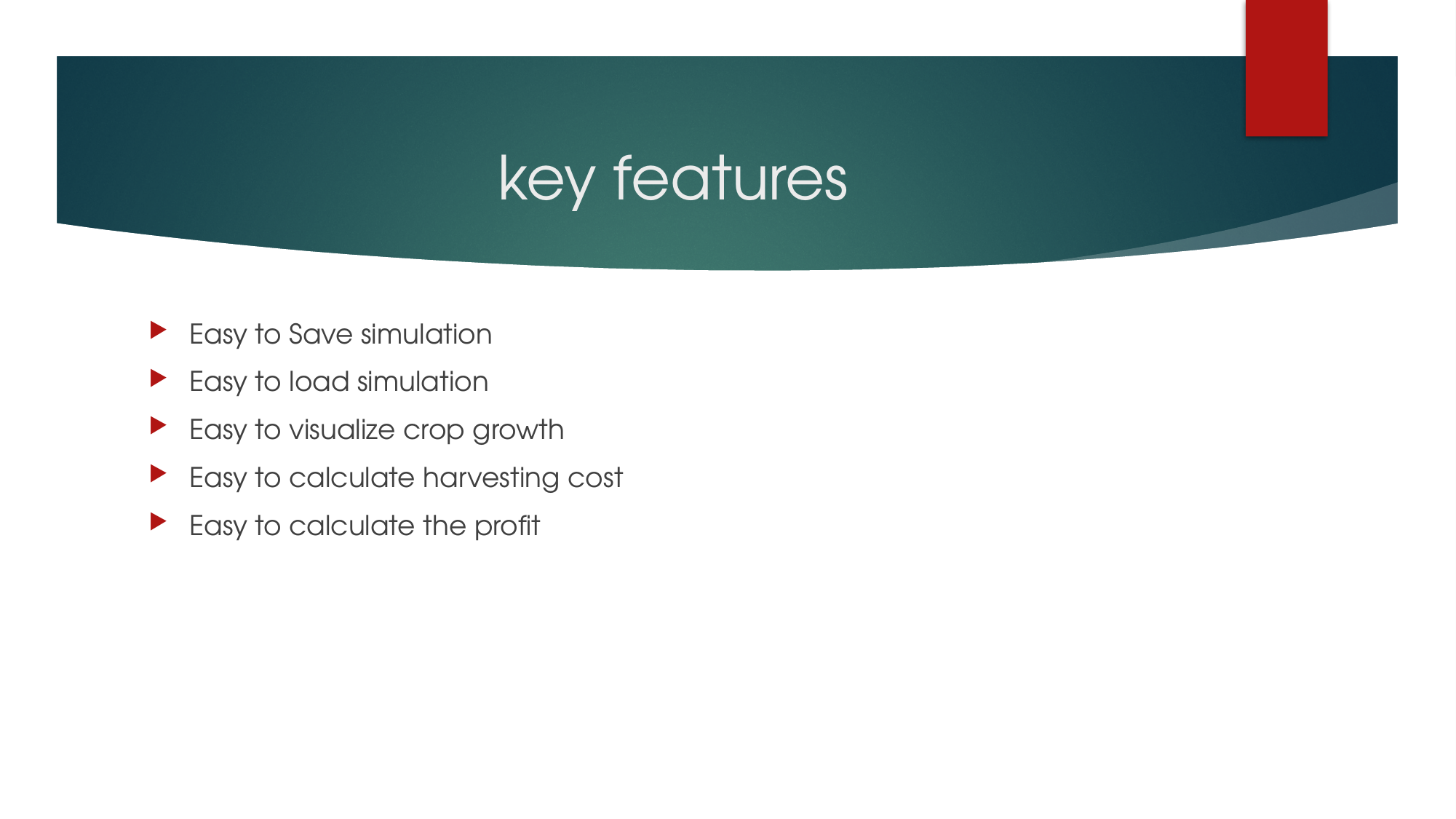

# key features
Easy to Save simulation
Easy to load simulation
Easy to visualize crop growth
Easy to calculate harvesting cost
Easy to calculate the profit